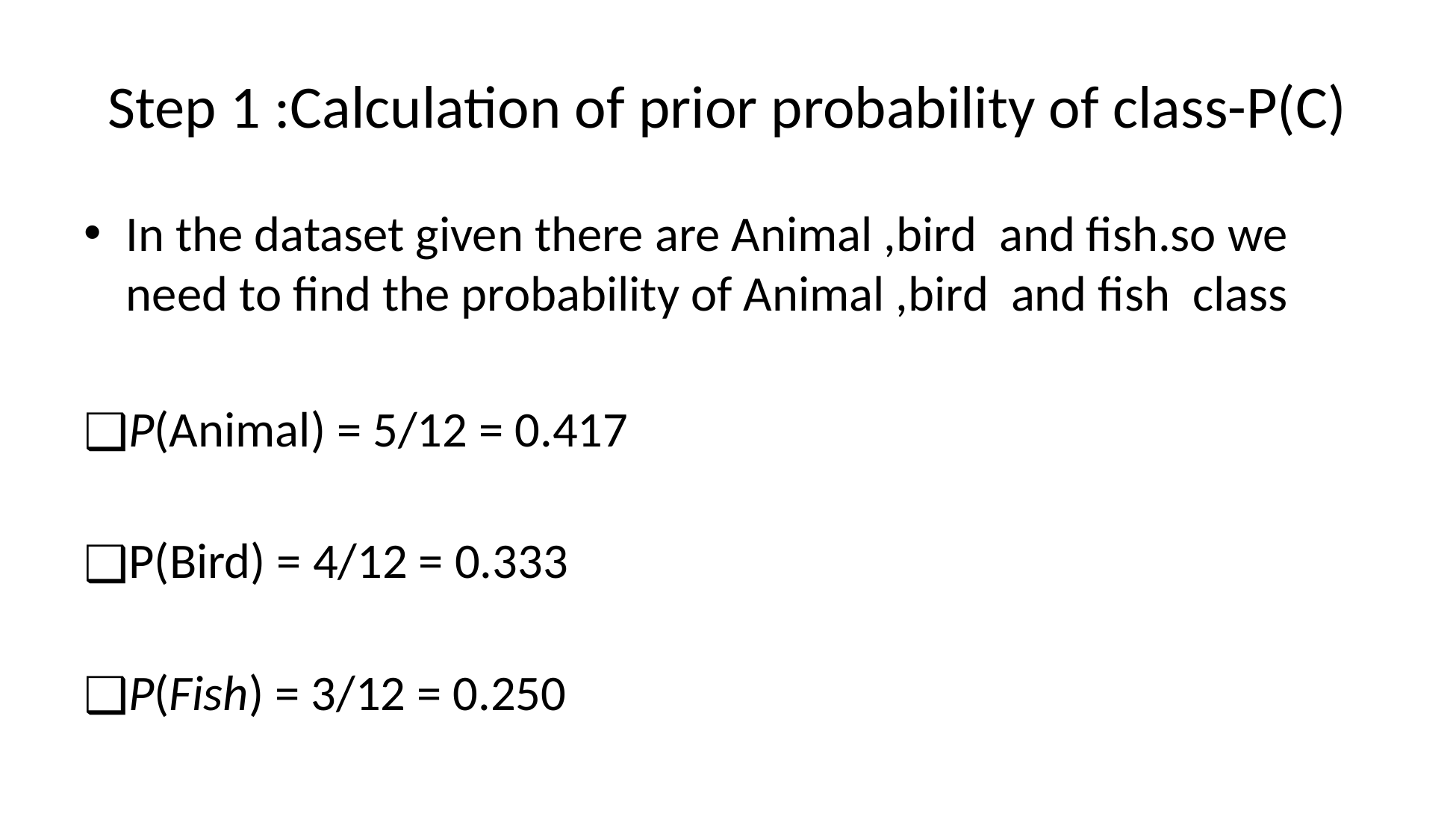

# Step 1 :Calculation of prior probability of class-P(C)
In the dataset given there are Animal ,bird  and fish.so we need to find the probability of Animal ,bird  and fish  class

P(Animal) = 5/12 = 0.417

P(Bird) = 4/12 = 0.333

P(Fish) = 3/12 = 0.250